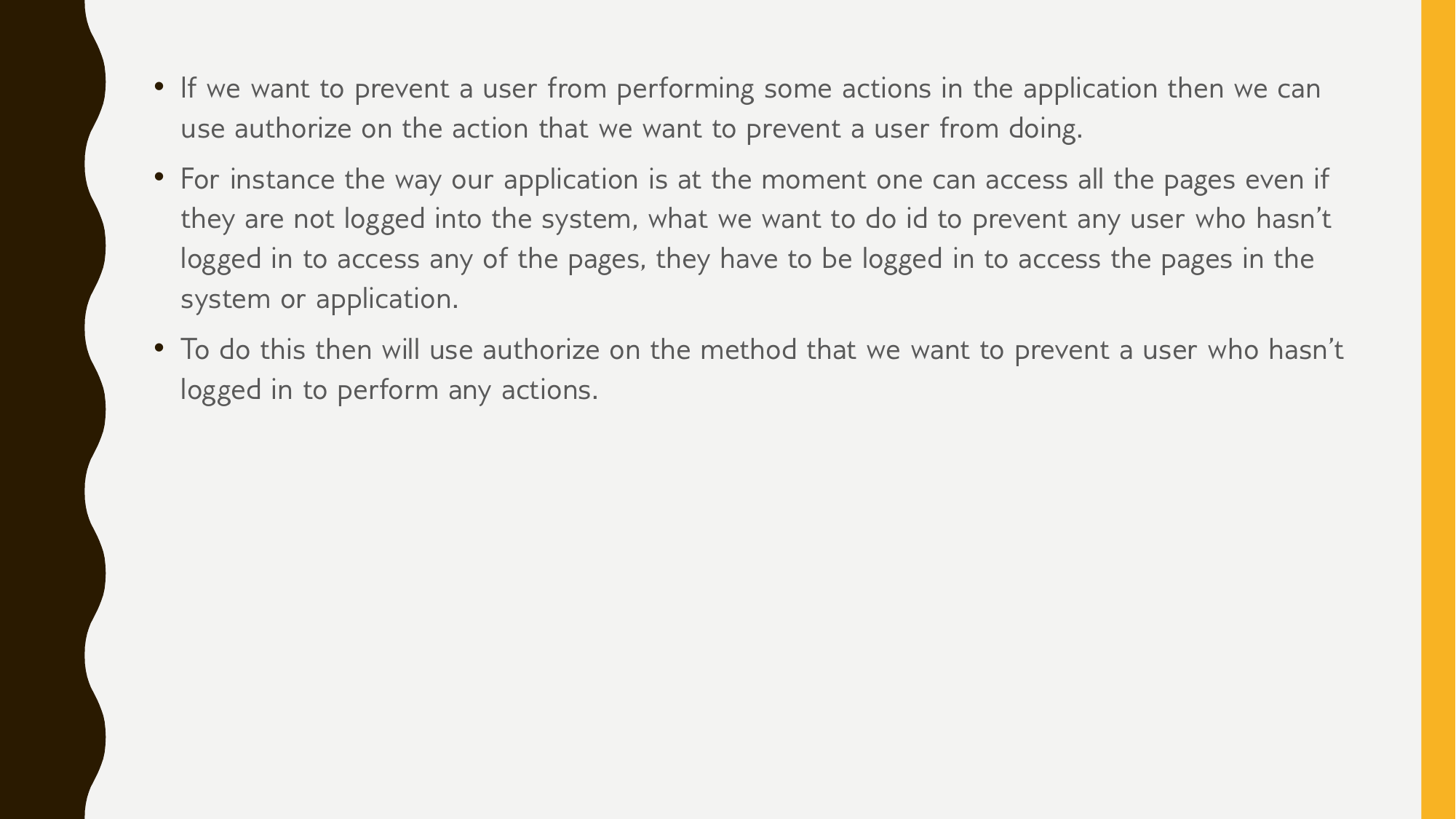

If we want to prevent a user from performing some actions in the application then we can use authorize on the action that we want to prevent a user from doing.
For instance the way our application is at the moment one can access all the pages even if they are not logged into the system, what we want to do id to prevent any user who hasn’t logged in to access any of the pages, they have to be logged in to access the pages in the system or application.
To do this then will use authorize on the method that we want to prevent a user who hasn’t logged in to perform any actions.